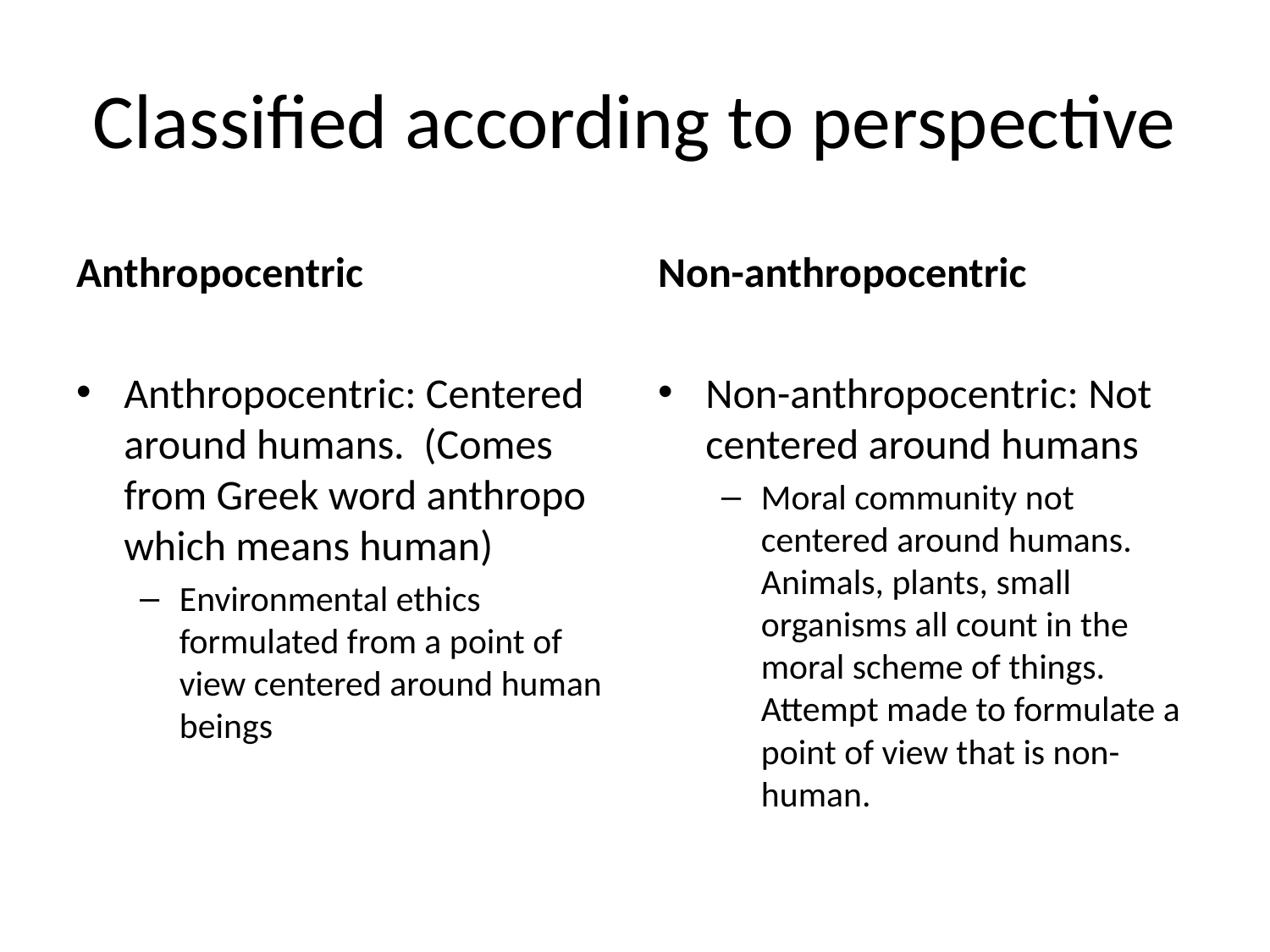

# Classified according to perspective
Anthropocentric
Non-anthropocentric
Non-anthropocentric: Not centered around humans
Moral community not centered around humans.  Animals, plants, small organisms all count in the moral scheme of things.  Attempt made to formulate a point of view that is non-human.
Anthropocentric: Centered around humans.  (Comes from Greek word anthropo which means human)
Environmental ethics formulated from a point of view centered around human beings